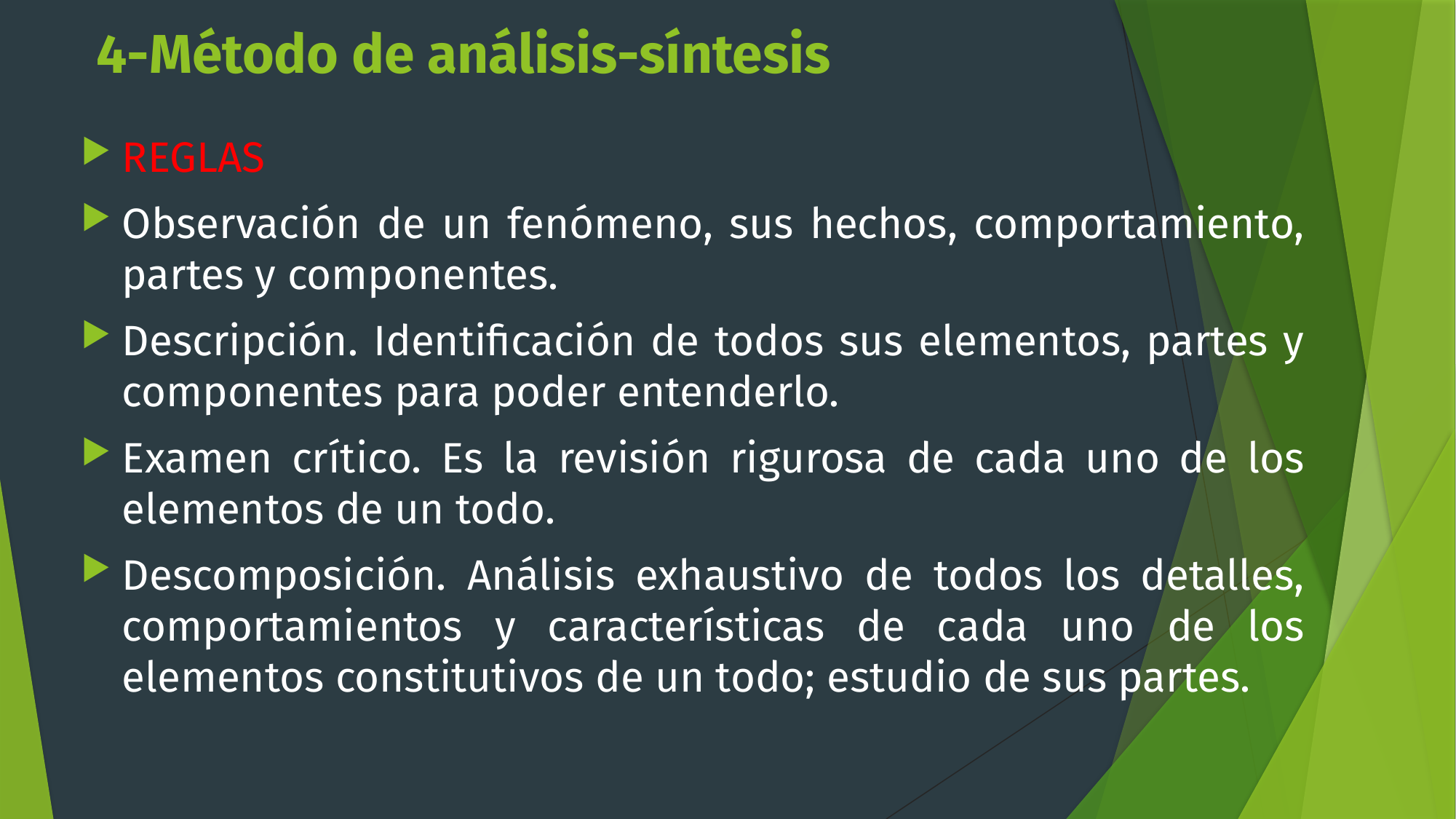

4-Método de análisis-síntesis
REGLAS
Observación de un fenómeno, sus hechos, comportamiento, partes y componentes.
Descripción. Identificación de todos sus elementos, partes y componentes para poder entenderlo.
Examen crítico. Es la revisión rigurosa de cada uno de los elementos de un todo.
Descomposición. Análisis exhaustivo de todos los detalles, comportamientos y características de cada uno de los elementos constitutivos de un todo; estudio de sus partes.